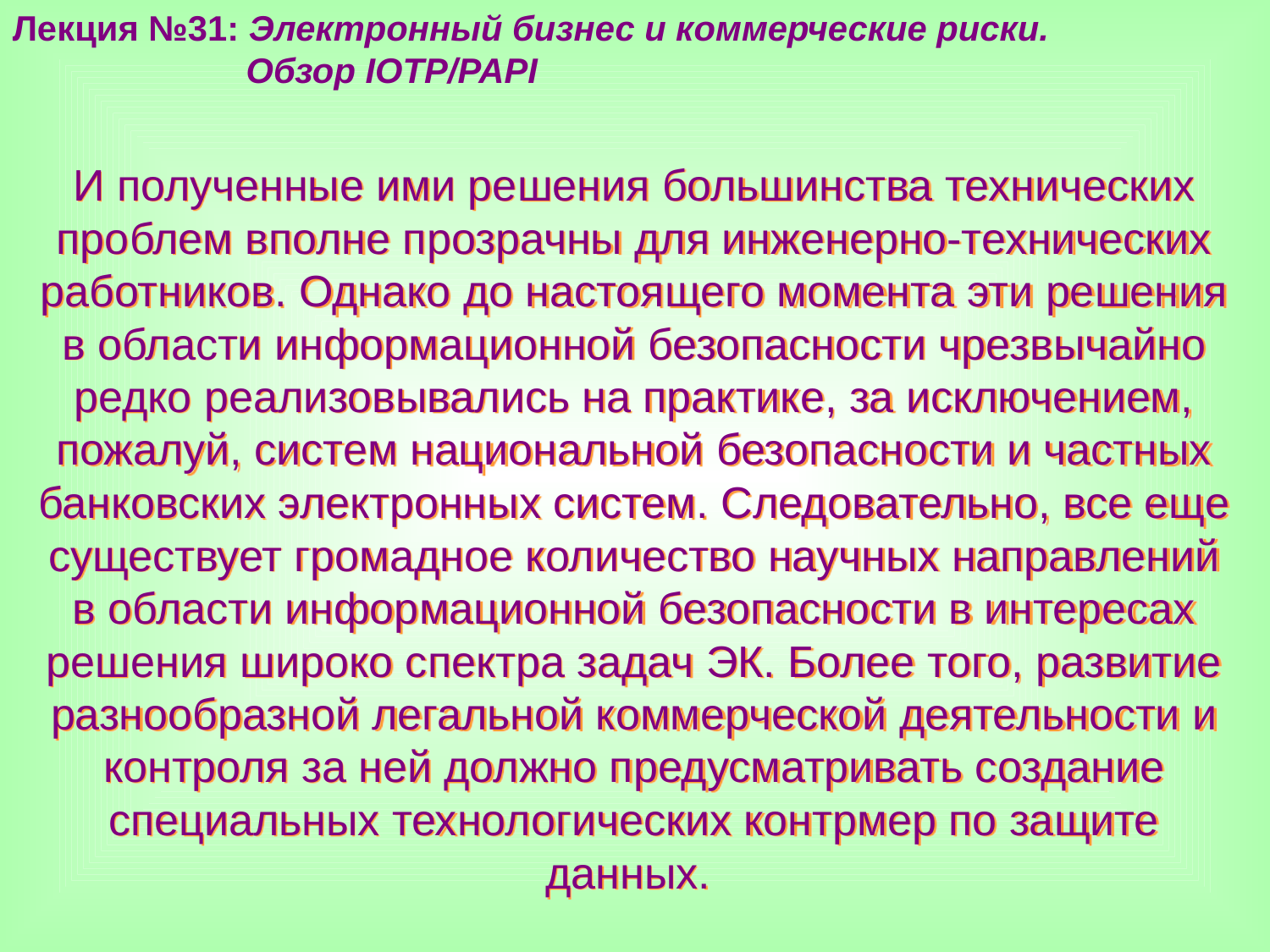

Лекция №31: Электронный бизнес и коммерческие риски.
                        Обзор IOTP/PAPI
И полученные ими решения большинства технических проблем вполне прозрачны для инженерно-технических работников. Однако до настоящего момента эти решения в области информационной безопасности чрезвычайно редко реализовывались на практике, за исключением, пожалуй, систем национальной безопасности и частных банковских электронных систем. Следовательно, все еще существует громадное количество научных направлений в области информационной безопасности в интересах решения широко спектра задач ЭК. Более того, развитие разнообразной легальной коммерческой деятельности и контроля за ней должно предусматривать создание специальных технологических контрмер по защите данных.